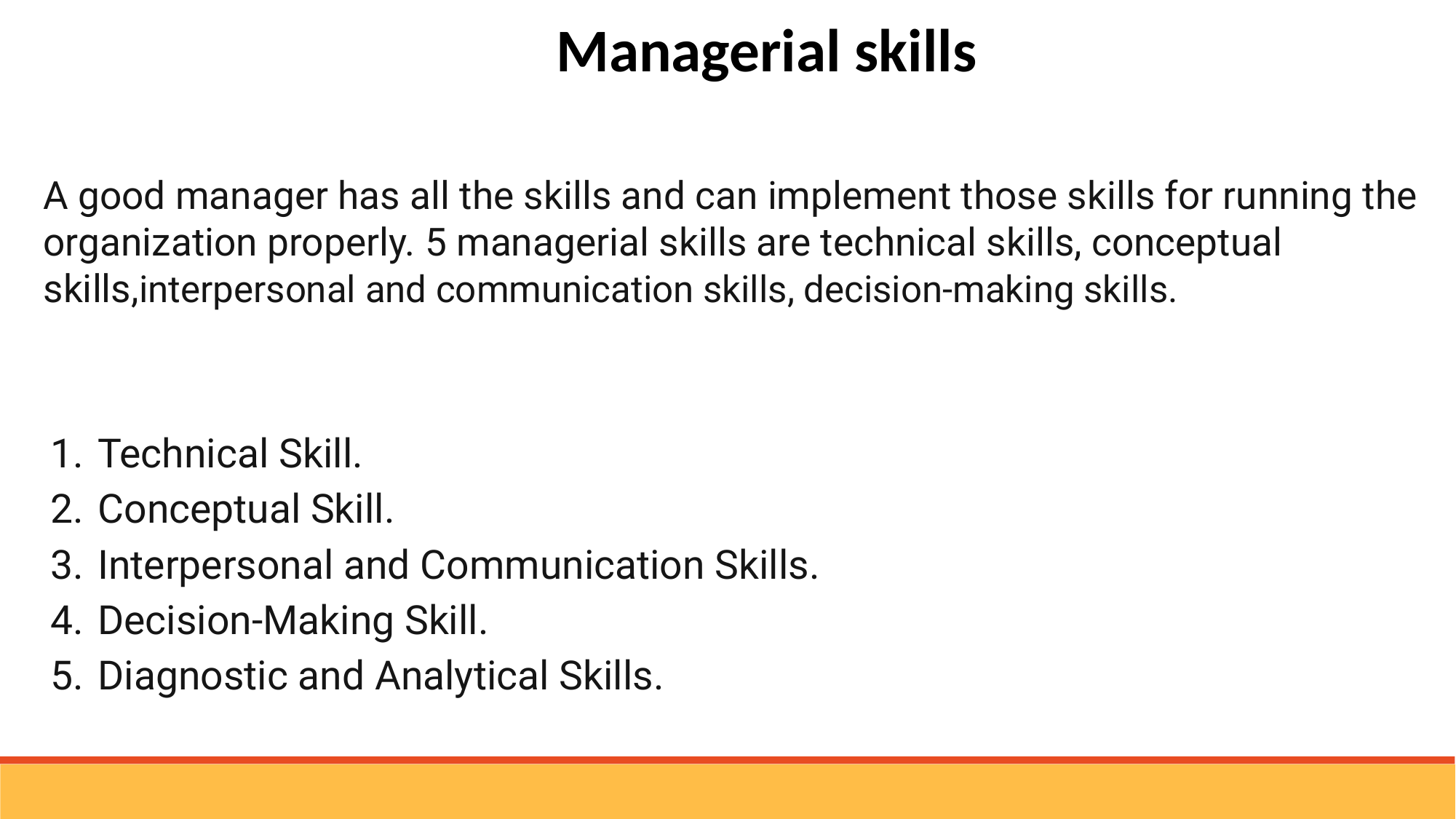

Managerial skills
A good manager has all the skills and can implement those skills for running the organization properly. 5 managerial skills are technical skills, conceptual skills,interpersonal and communication skills, decision-making skills.

Technical Skill.
Conceptual Skill.
Interpersonal and Communication Skills.
Decision-Making Skill.
Diagnostic and Analytical Skills.